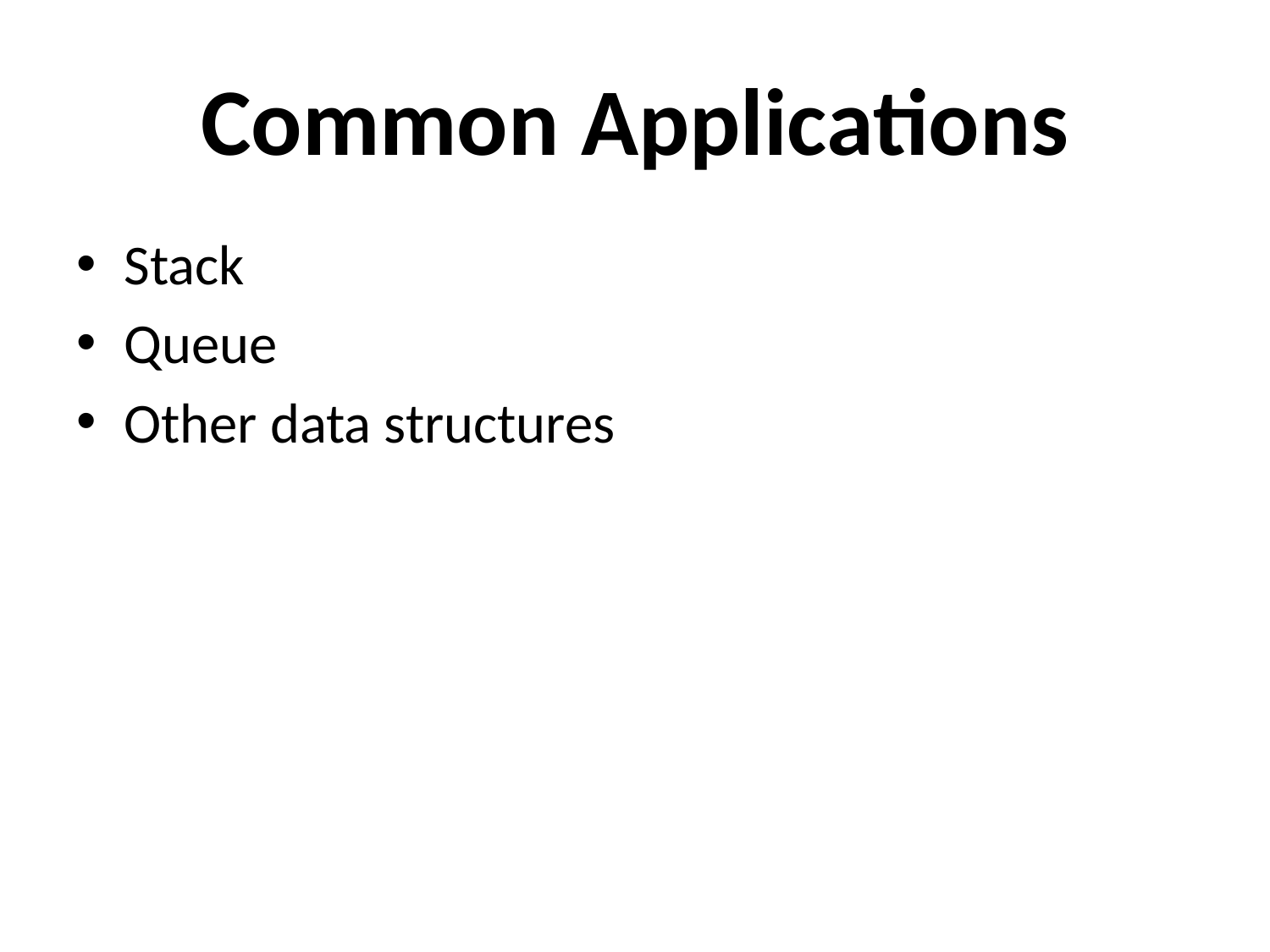

# Common Applications
Stack
Queue
Other data structures